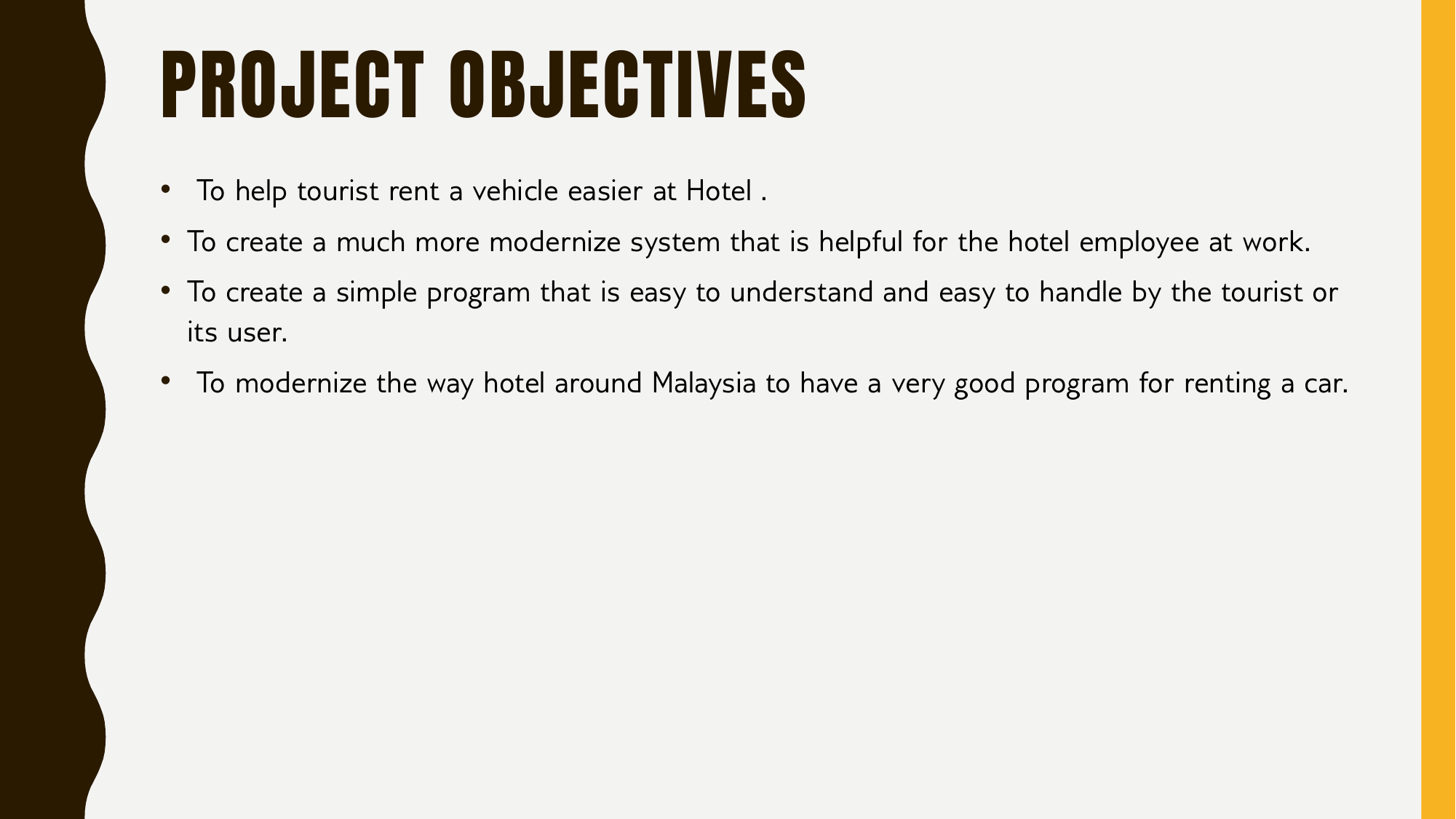

# Project objectives
 To help tourist rent a vehicle easier at Hotel .
To create a much more modernize system that is helpful for the hotel employee at work.
To create a simple program that is easy to understand and easy to handle by the tourist or its user.
 To modernize the way hotel around Malaysia to have a very good program for renting a car.